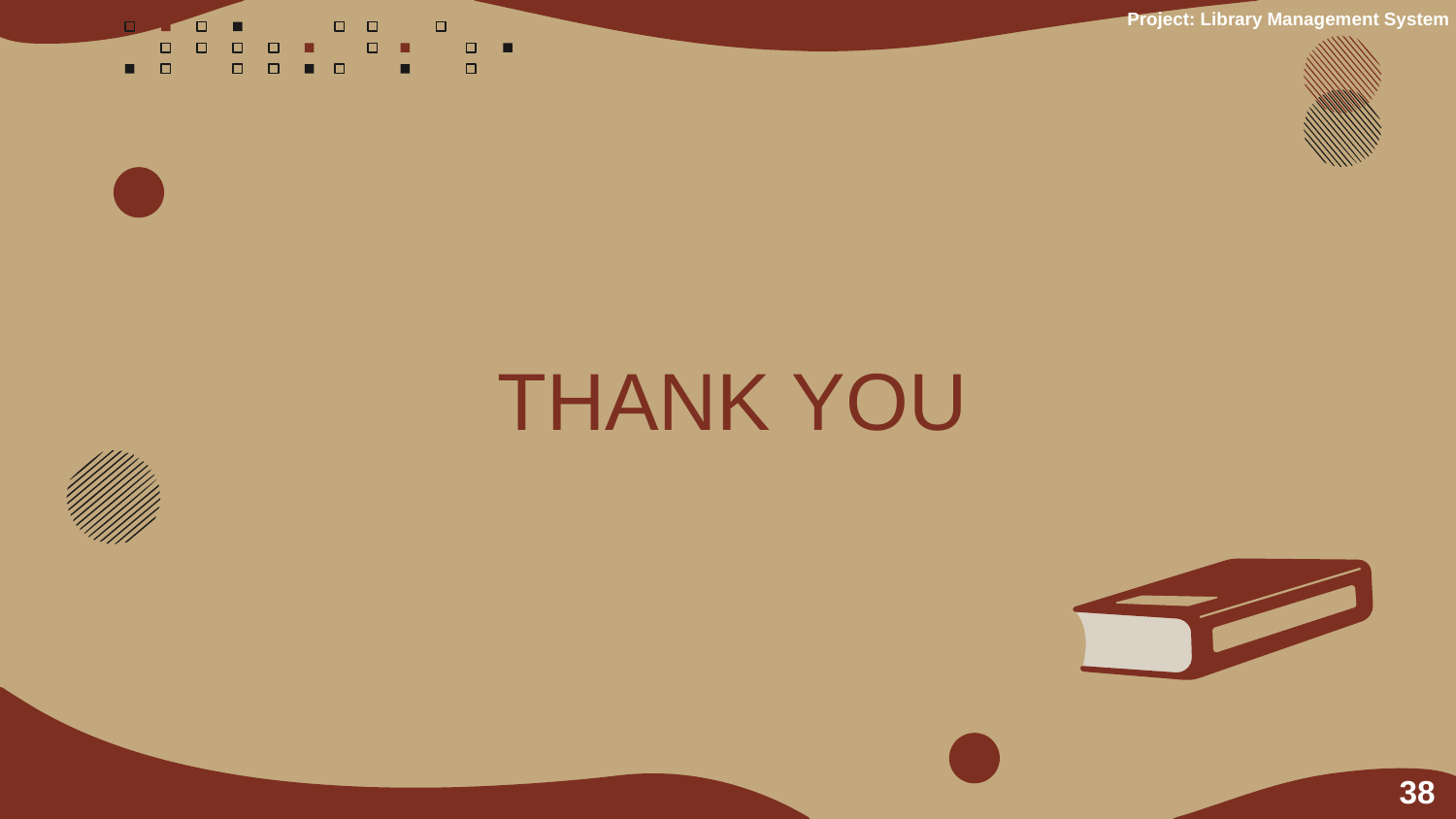

Project: Library Management System
# THANK YOU

38